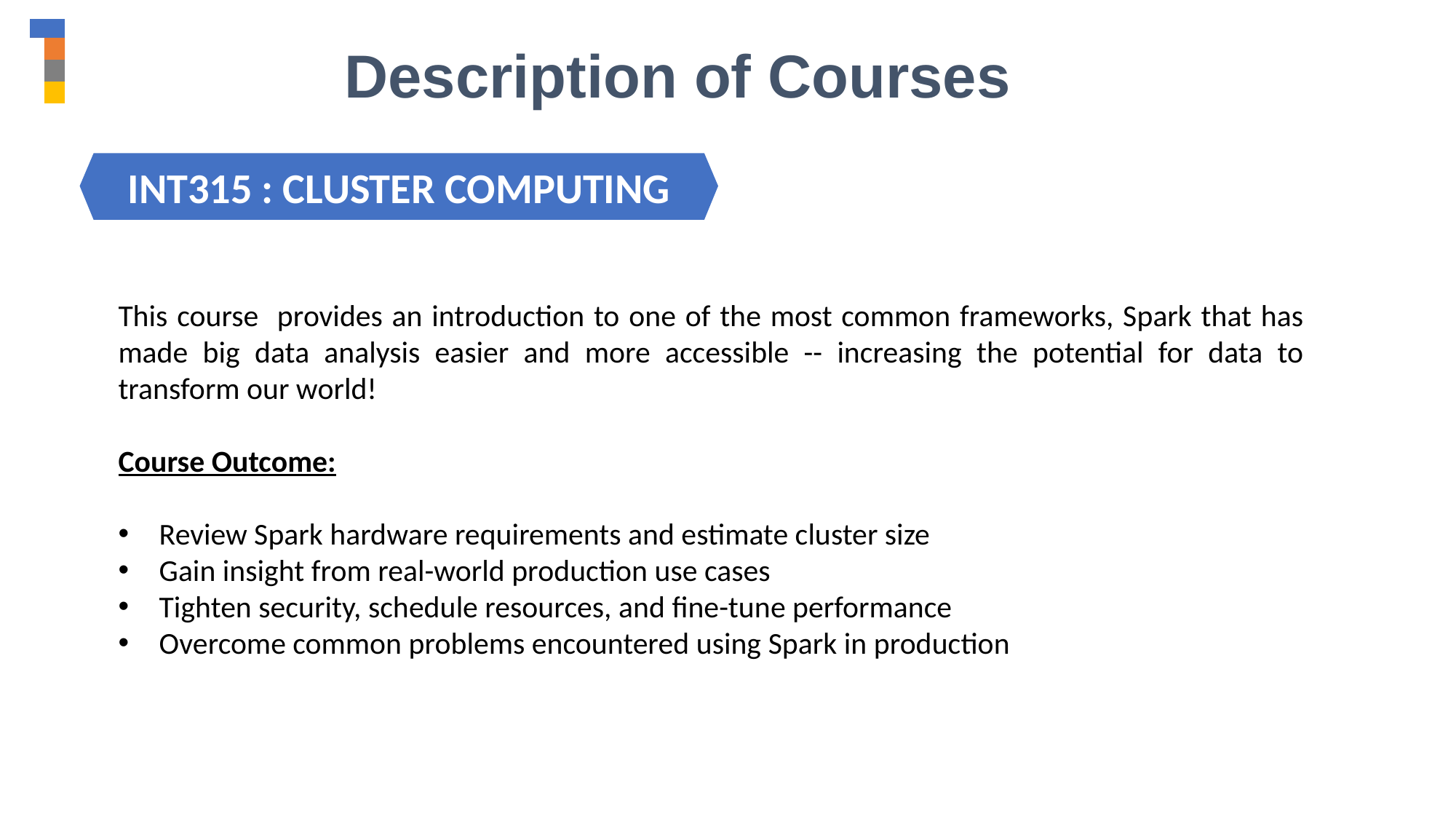

Description of Courses
INT315 : CLUSTER COMPUTING
This course  provides an introduction to one of the most common frameworks, Spark that has made big data analysis easier and more accessible -- increasing the potential for data to transform our world!

Course Outcome:

Review Spark hardware requirements and estimate cluster size
Gain insight from real-world production use cases
Tighten security, schedule resources, and fine-tune performance
Overcome common problems encountered using Spark in production